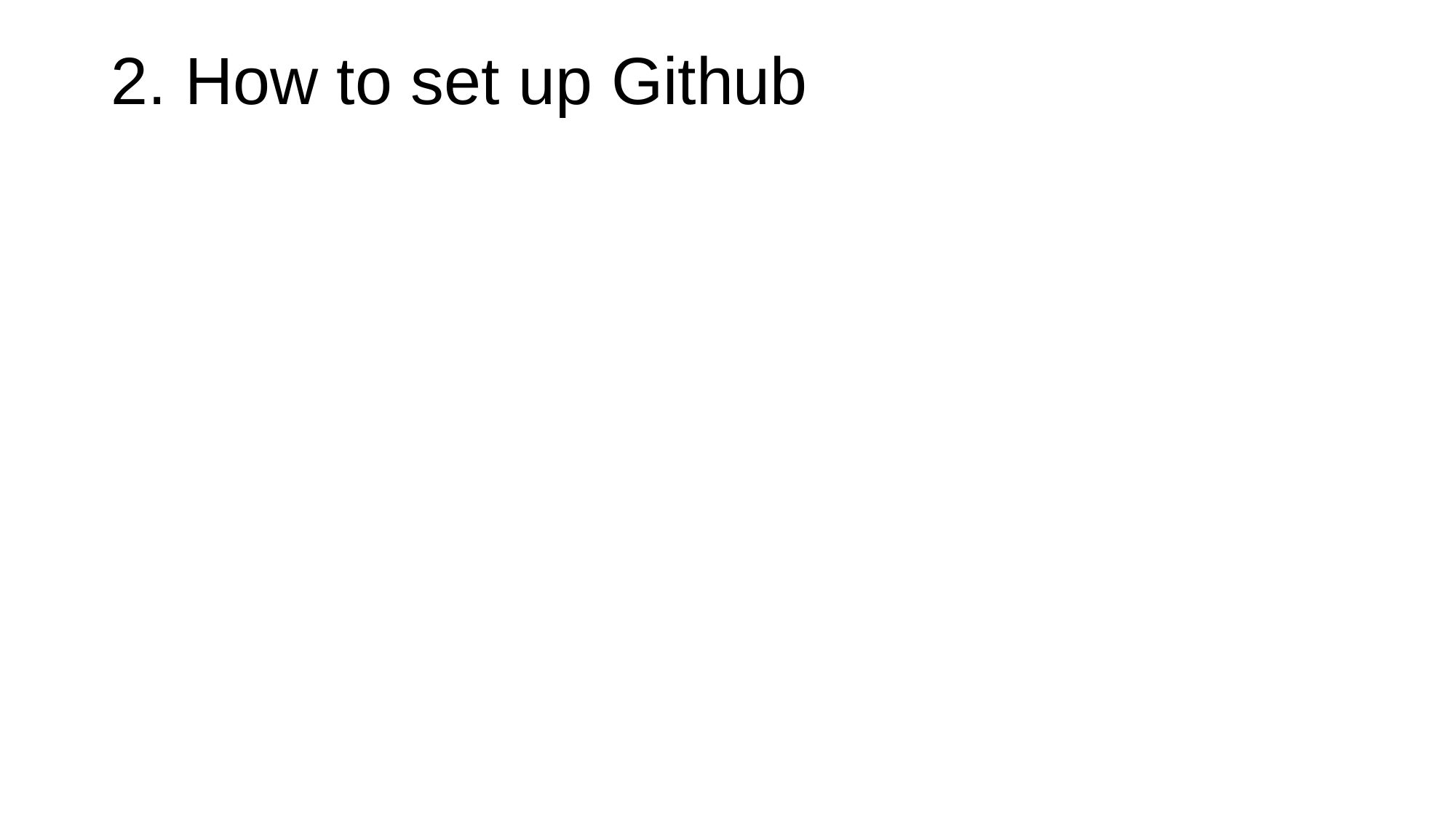

# 2. How to set up Github